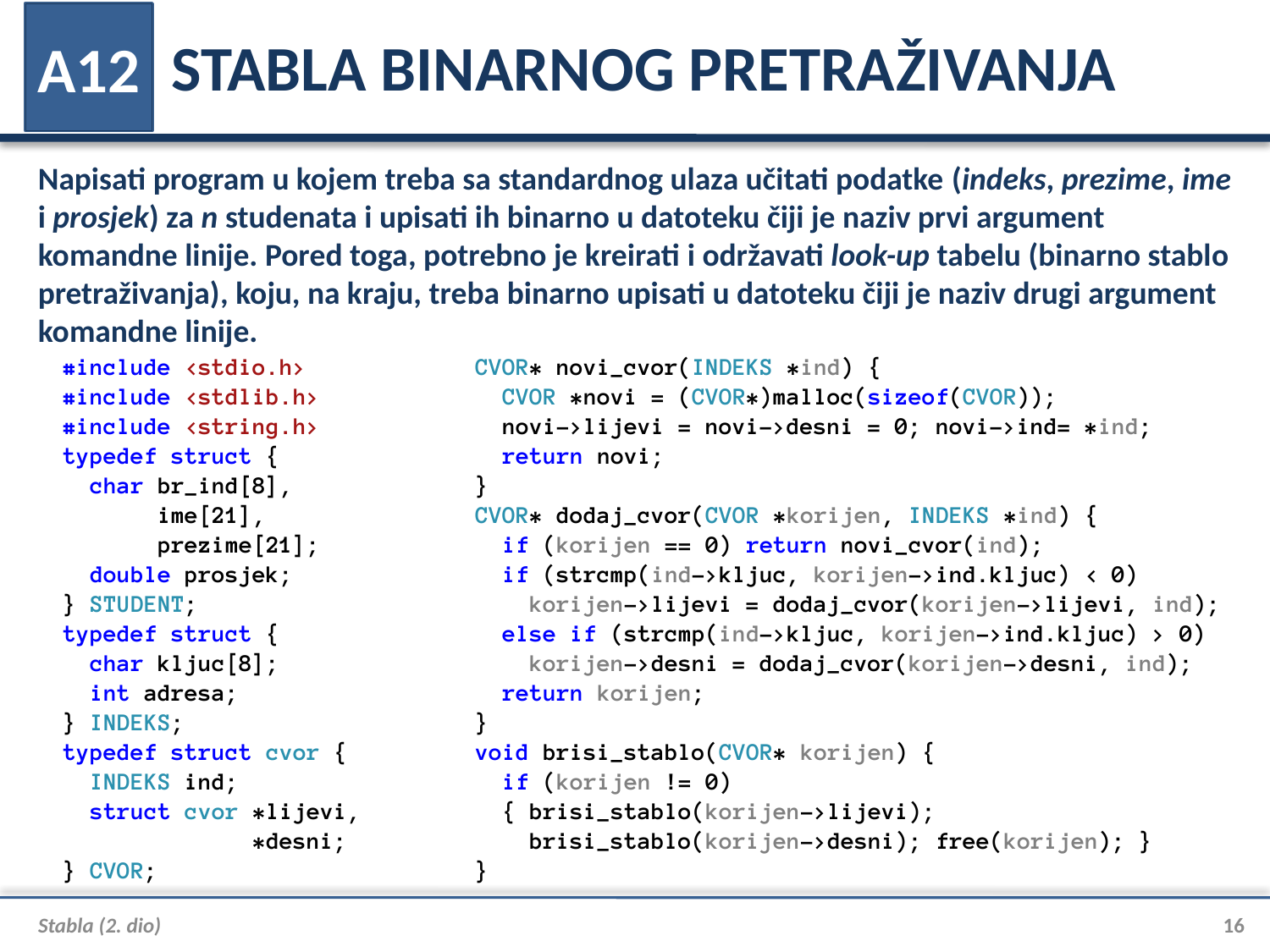

# STABLA BINARNOG PRETRAŽIVANJA
A12
Napisati program u kojem treba sa standardnog ulaza učitati podatke (indeks, prezime, ime i prosjek) za n studenata i upisati ih binarno u datoteku čiji je naziv prvi argument komandne linije. Pored toga, potrebno je kreirati i održavati look-up tabelu (binarno stablo pretraživanja), koju, na kraju, treba binarno upisati u datoteku čiji je naziv drugi argument komandne linije.
#include <stdio.h>
#include <stdlib.h>
#include <string.h>
typedef struct {
  char br_ind[8],
       ime[21],
       prezime[21];
  double prosjek;
} STUDENT;
typedef struct {
  char kljuc[8];
  int adresa;
} INDEKS;
typedef struct cvor {
  INDEKS ind;
  struct cvor *lijevi,
              *desni;
} CVOR;
CVOR* novi_cvor(INDEKS *ind) {
  CVOR *novi = (CVOR*)malloc(sizeof(CVOR));
  novi->lijevi = novi->desni = 0; novi->ind= *ind;
  return novi;
}
CVOR* dodaj_cvor(CVOR *korijen, INDEKS *ind) {
  if (korijen == 0) return novi_cvor(ind);
  if (strcmp(ind->kljuc, korijen->ind.kljuc) < 0)
    korijen->lijevi = dodaj_cvor(korijen->lijevi, ind);
  else if (strcmp(ind->kljuc, korijen->ind.kljuc) > 0)
    korijen->desni = dodaj_cvor(korijen->desni, ind);
  return korijen;
}
void brisi_stablo(CVOR* korijen) {
  if (korijen != 0)
  { brisi_stablo(korijen->lijevi);
    brisi_stablo(korijen->desni); free(korijen); }
}
Stabla (2. dio)
16